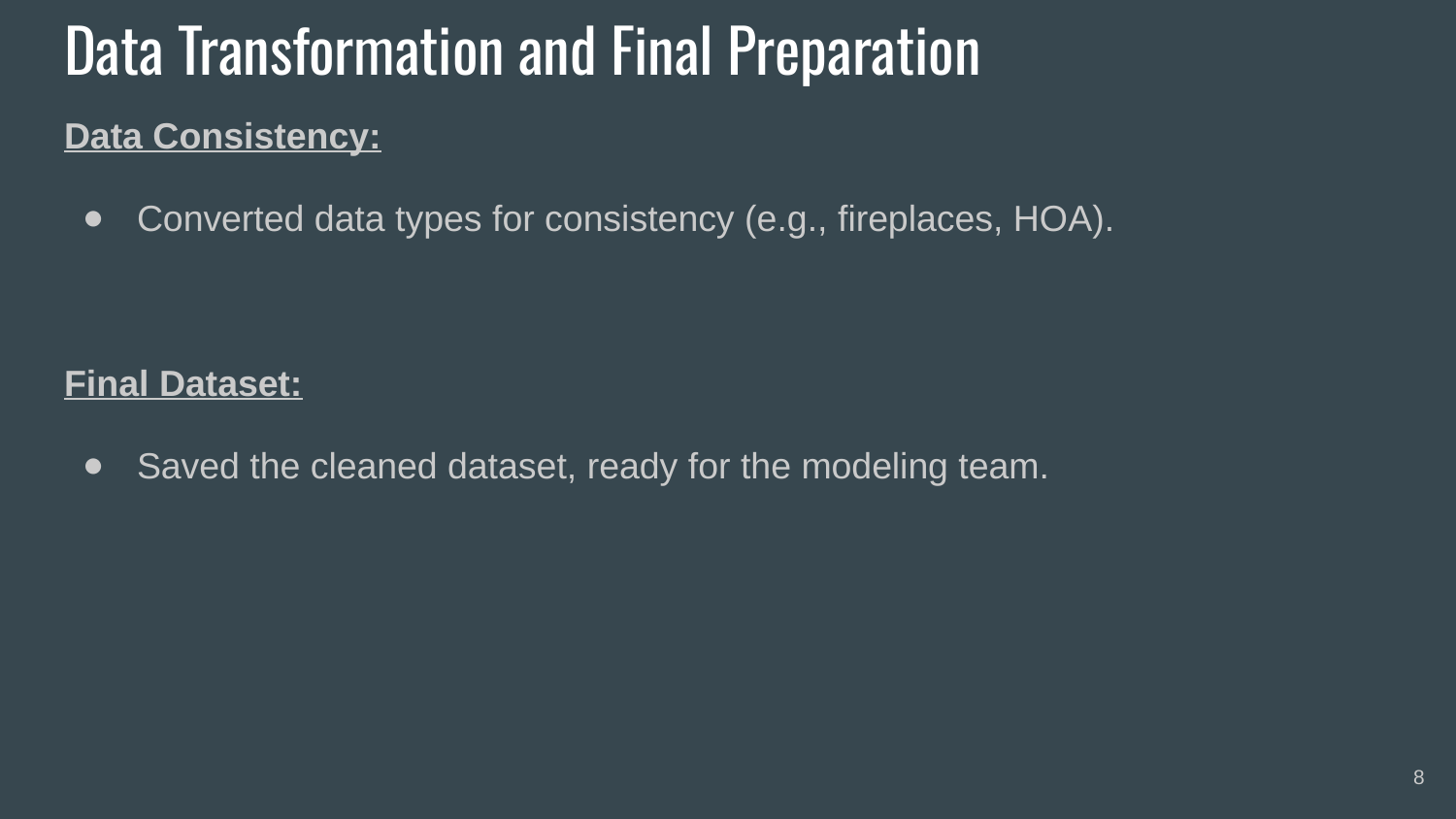

# Data Transformation and Final Preparation
Data Consistency:
Converted data types for consistency (e.g., fireplaces, HOA).

Final Dataset:
Saved the cleaned dataset, ready for the modeling team.

8